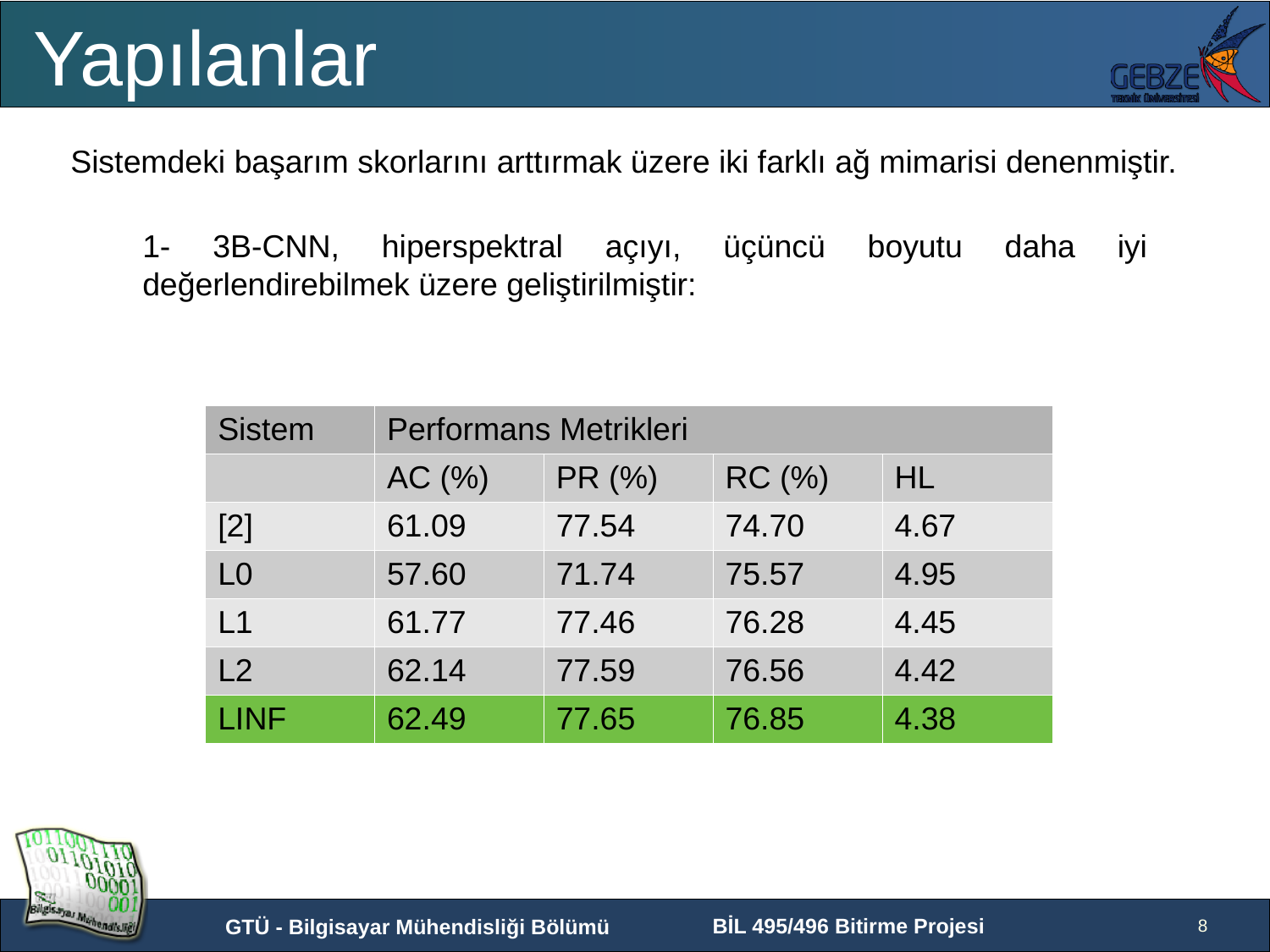

Yapılanlar

Sistemdeki başarım skorlarını arttırmak üzere iki farklı ağ mimarisi denenmiştir.
1- 3B-CNN, hiperspektral açıyı, üçüncü boyutu daha iyi değerlendirebilmek üzere geliştirilmiştir:
| Sistem | Performans Metrikleri |  |  |  |
| --- | --- | --- | --- | --- |
|  | AC (%) | PR (%) | RC (%) | HL |
| [2] | 61.09 | 77.54 | 74.70 | 4.67 |
| L0 | 57.60 | 71.74 | 75.57 | 4.95 |
| L1 | 61.77 | 77.46 | 76.28 | 4.45 |
| L2 | 62.14 | 77.59 | 76.56 | 4.42 |
| LINF | 62.49 | 77.65 | 76.85 | 4.38 |

8